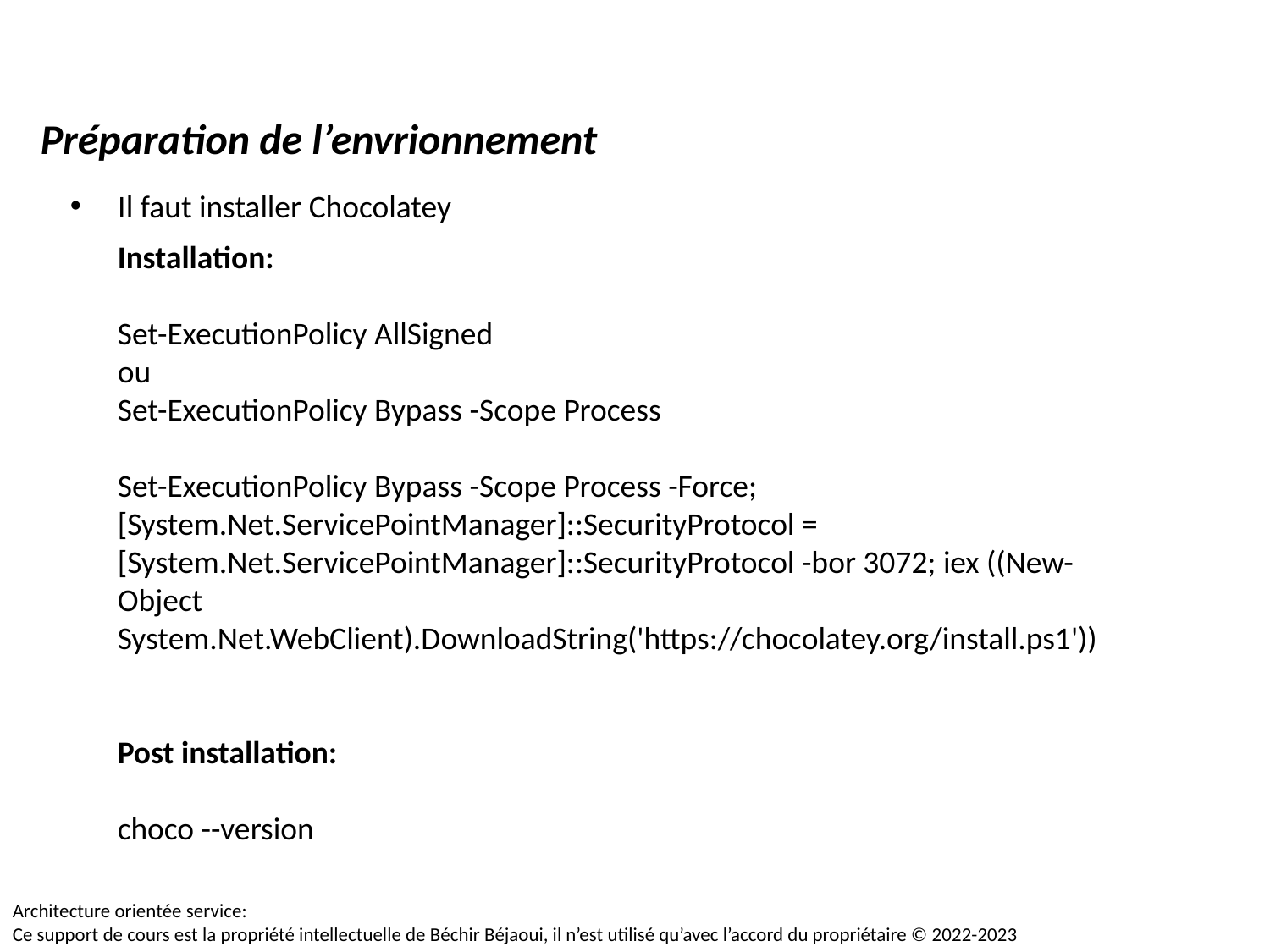

Préparation de l’envrionnement
Il faut installer Chocolatey
Installation:

Set-ExecutionPolicy AllSigned
ou
Set-ExecutionPolicy Bypass -Scope Process

Set-ExecutionPolicy Bypass -Scope Process -Force; [System.Net.ServicePointManager]::SecurityProtocol = [System.Net.ServicePointManager]::SecurityProtocol -bor 3072; iex ((New-Object System.Net.WebClient).DownloadString('https://chocolatey.org/install.ps1'))

Post installation:

choco --version